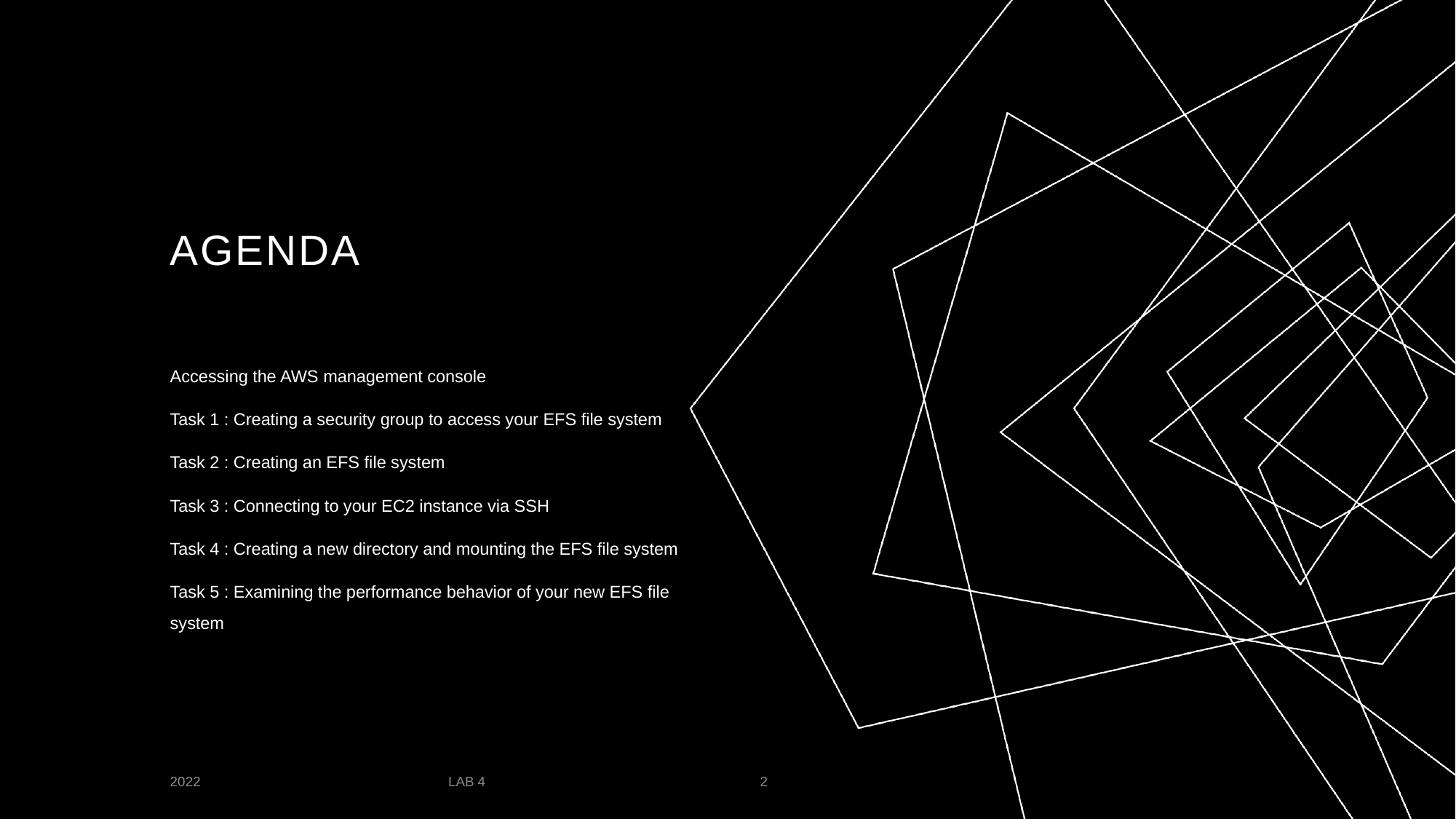

# AGENDA
Accessing the AWS management console
Task 1 : Creating a security group to access your EFS file system
Task 2 : Creating an EFS file system
Task 3 : Connecting to your EC2 instance via SSH
Task 4 : Creating a new directory and mounting the EFS file system
Task 5 : Examining the performance behavior of your new EFS file system
LAB 4
2022
2